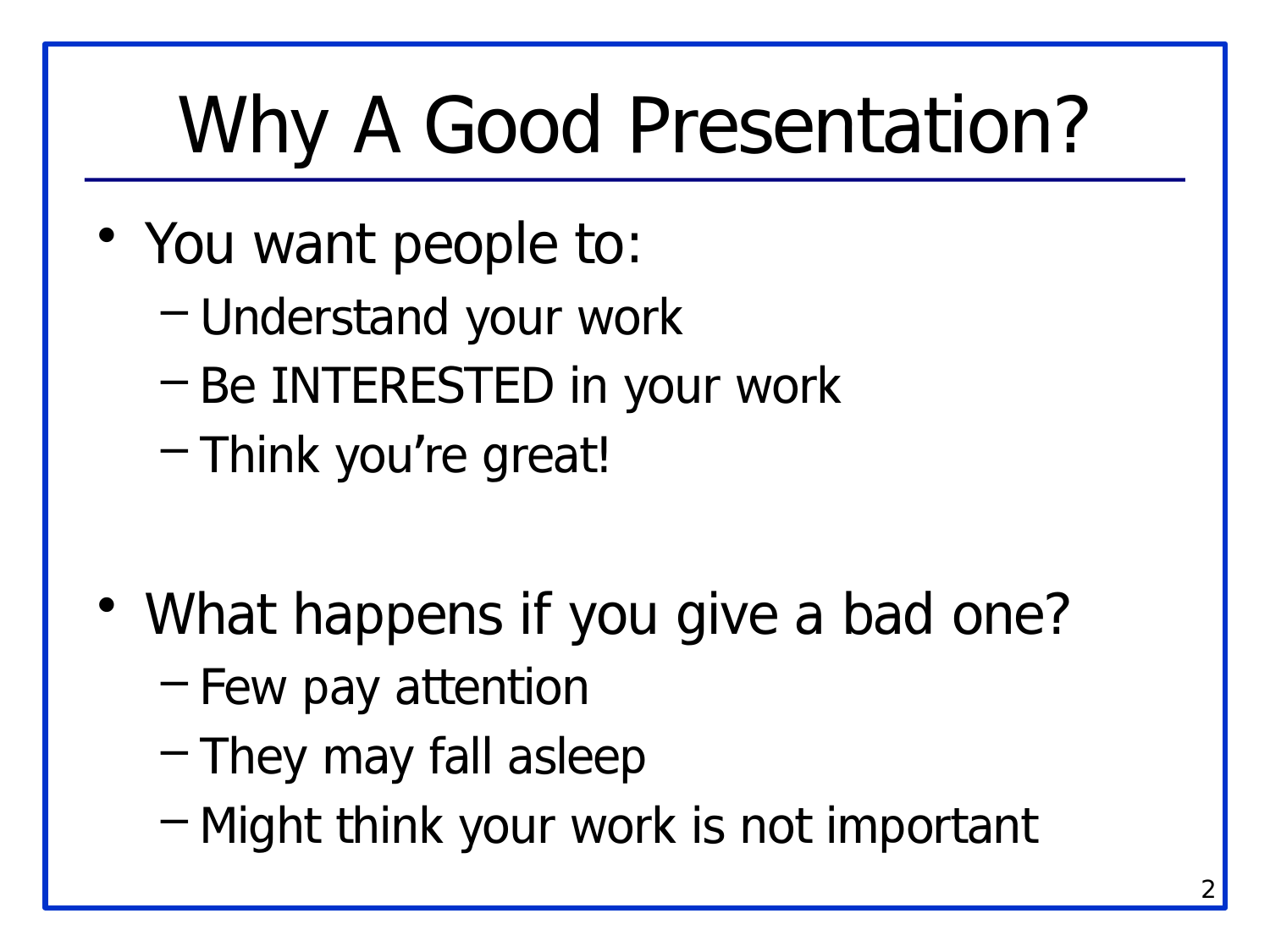

# Why A Good Presentation?
You want people to:
Understand your work
Be INTERESTED in your work
Think you’re great!

What happens if you give a bad one?
Few pay attention
They may fall asleep
Might think your work is not important
2